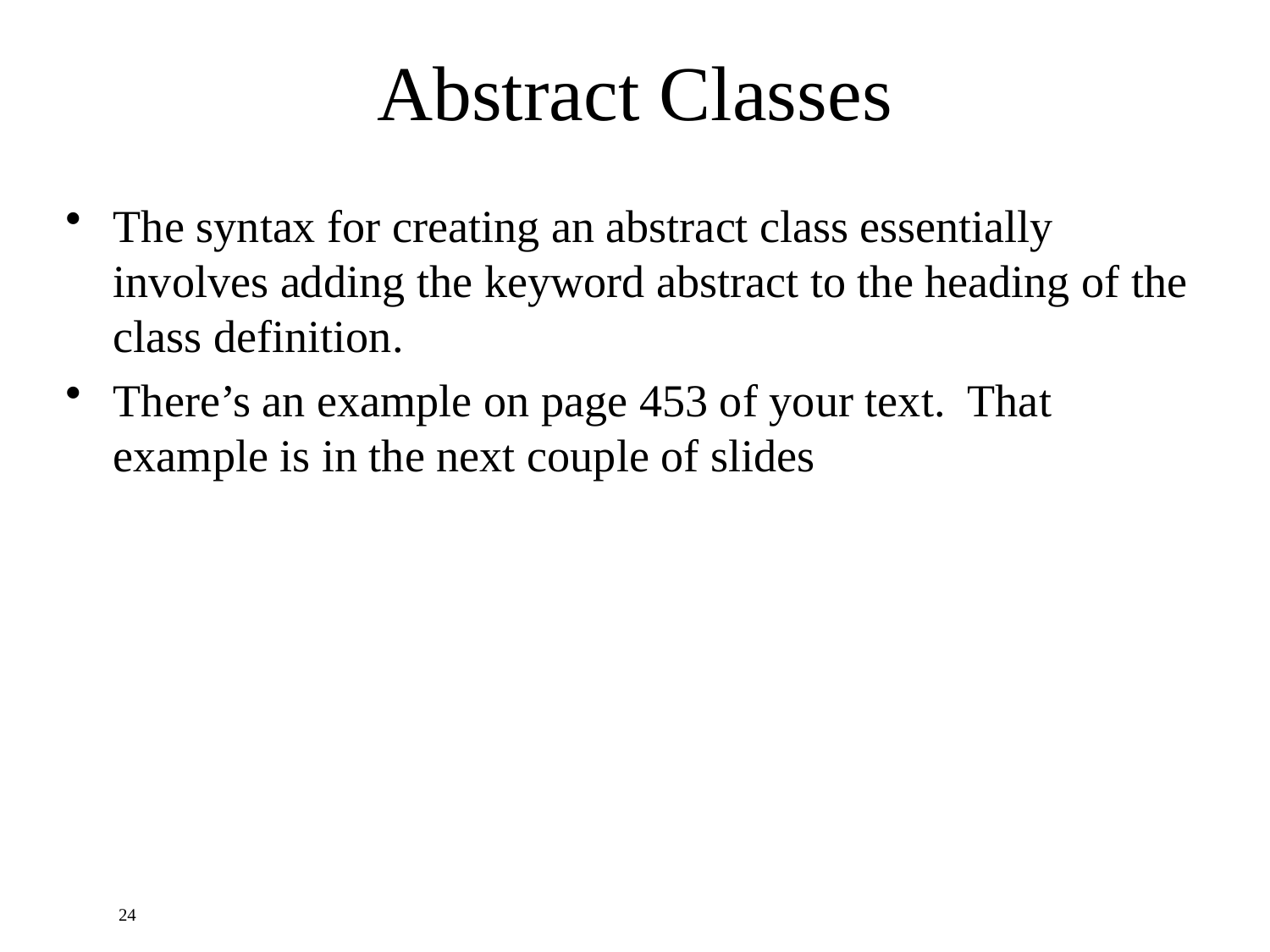

# Abstract Classes
The syntax for creating an abstract class essentially involves adding the keyword abstract to the heading of the class definition.
There’s an example on page 453 of your text.  That example is in the next couple of slides
24